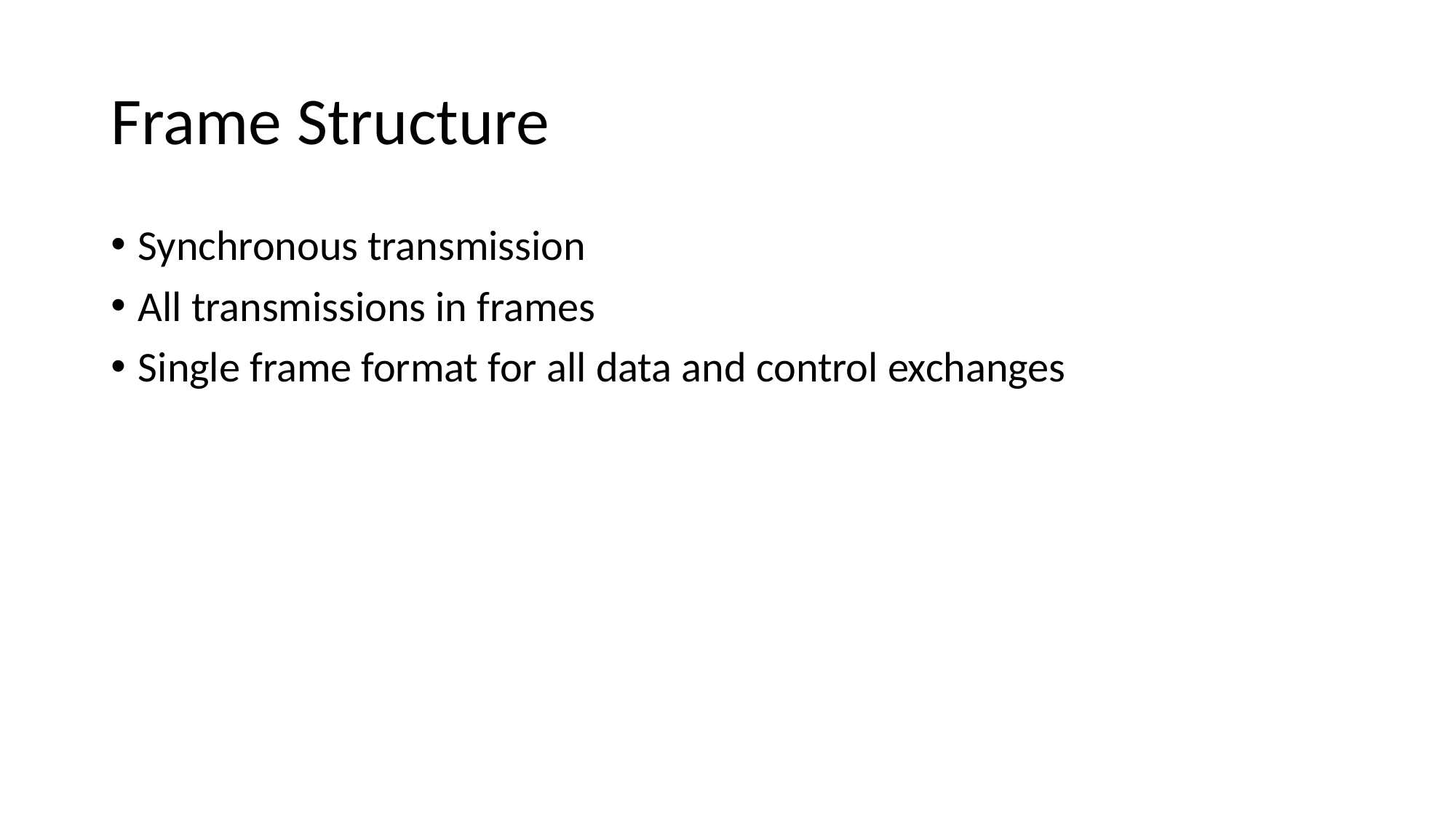

# Frame Structure
Synchronous transmission
All transmissions in frames
Single frame format for all data and control exchanges